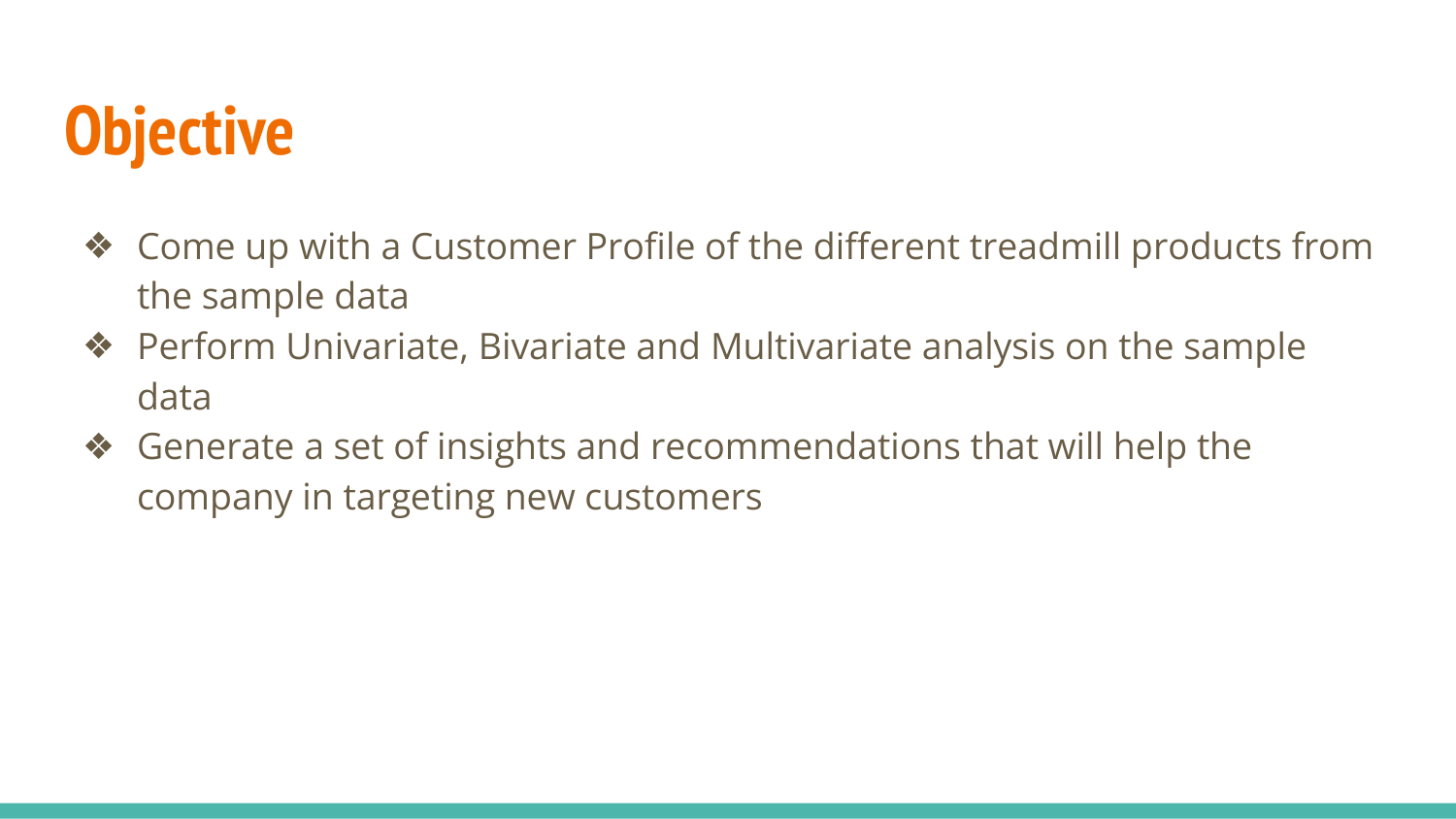

# Objective
Come up with a Customer Profile of the different treadmill products from the sample data
Perform Univariate, Bivariate and Multivariate analysis on the sample data
Generate a set of insights and recommendations that will help the company in targeting new customers